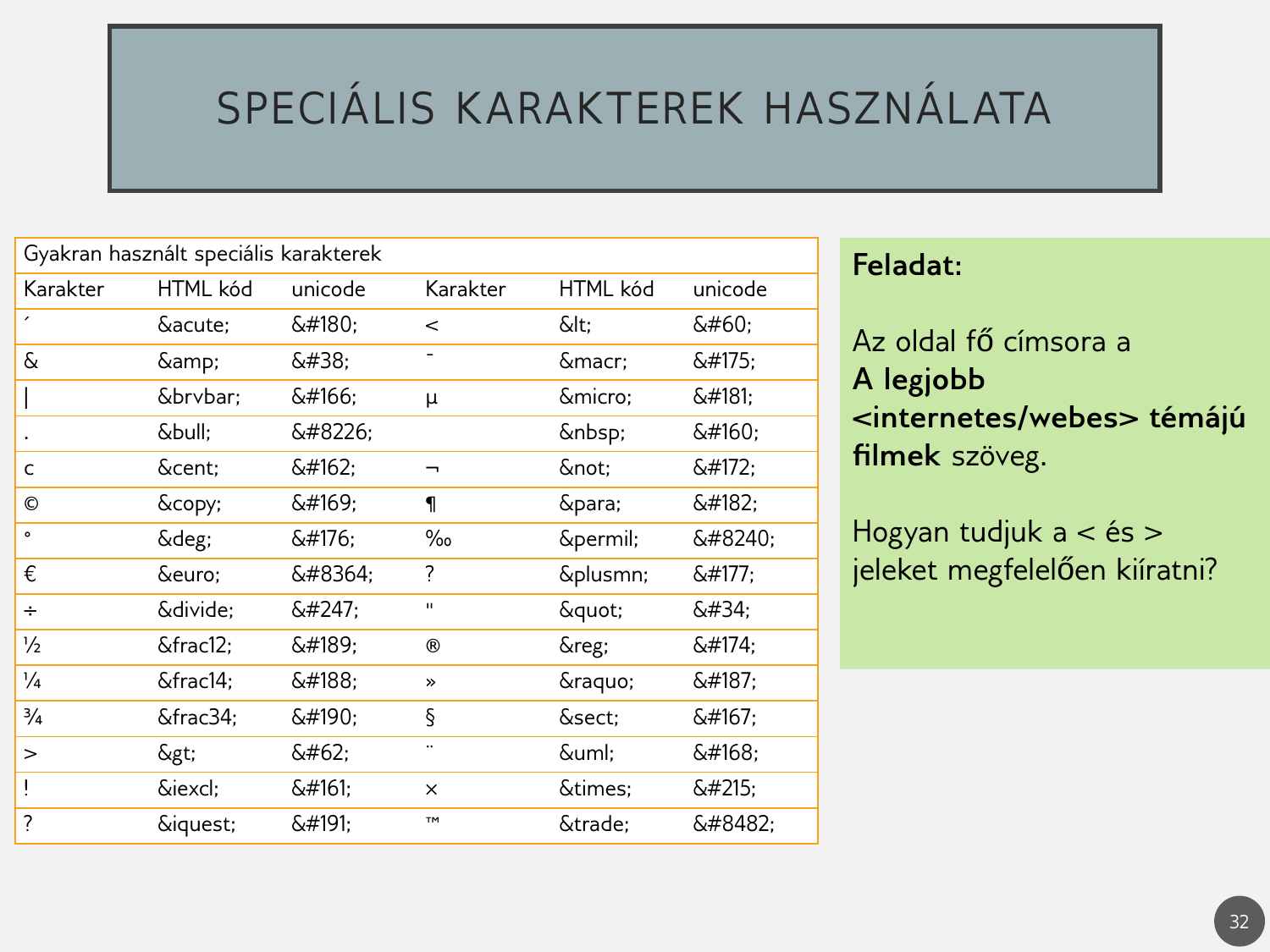

# Speciális karakterek használata
| Gyakran használt speciális karakterek |  |  |  |  |  |
| --- | --- | --- | --- | --- | --- |
| Karakter | HTML kód | unicode | Karakter | HTML kód | unicode |
| ´ | &acute; | &#180; | < | &lt; | &#60; |
| & | &amp; | &#38; | ¯ | &macr; | &#175; |
| | | &brvbar; | &#166; | µ | &micro; | &#181; |
| . | &bull; | &#8226; |  | &nbsp; | &#160; |
| c | &cent; | &#162; | ¬ | &not; | &#172; |
| © | &copy; | &#169; | ¶ | &para; | &#182; |
| ° | &deg; | &#176; | ‰ | &permil; | &#8240; |
| € | &euro; | &#8364; | ? | &plusmn; | &#177; |
| ÷ | &divide; | &#247; | " | &quot; | &#34; |
| ½ | &frac12; | &#189; | ® | &reg; | &#174; |
| ¼ | &frac14; | &#188; | » | &raquo; | &#187; |
| ¾ | &frac34; | &#190; | § | &sect; | &#167; |
| > | &gt; | &#62; | ¨ | &uml; | &#168; |
| ! | &iexcl; | &#161; | × | &times; | &#215; |
| ? | &iquest; | &#191; | ™ | &trade; | &#8482; |
Feladat:

Az oldal fő címsora a
A legjobb <internetes/webes> témájú filmek szöveg.

Hogyan tudjuk a < és > jeleket megfelelően kiíratni?

32